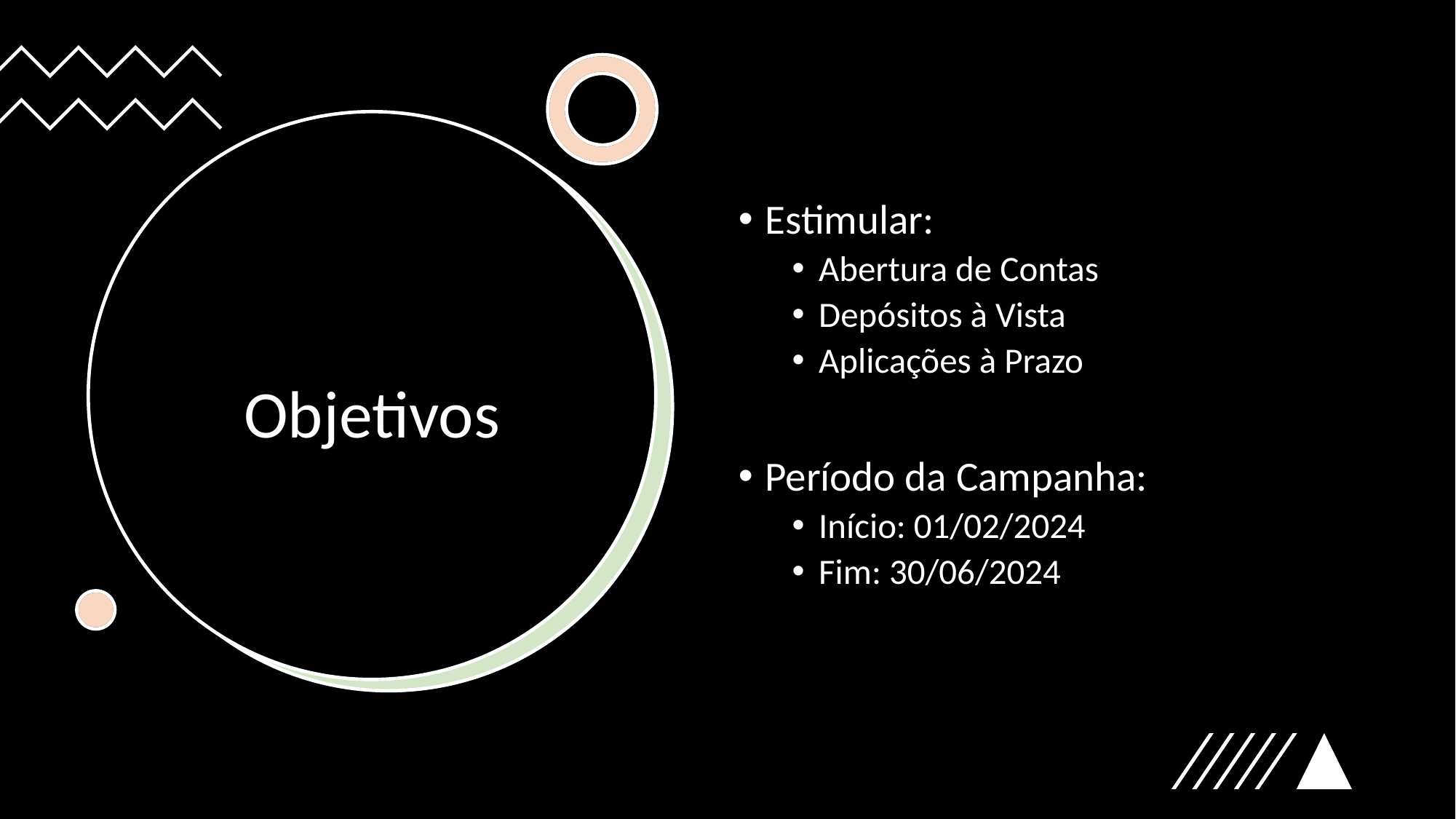

Estimular:
Abertura de Contas
Depósitos à Vista
Aplicações à Prazo

Período da Campanha:
Início: 01/02/2024
Fim: 30/06/2024
# Objetivos